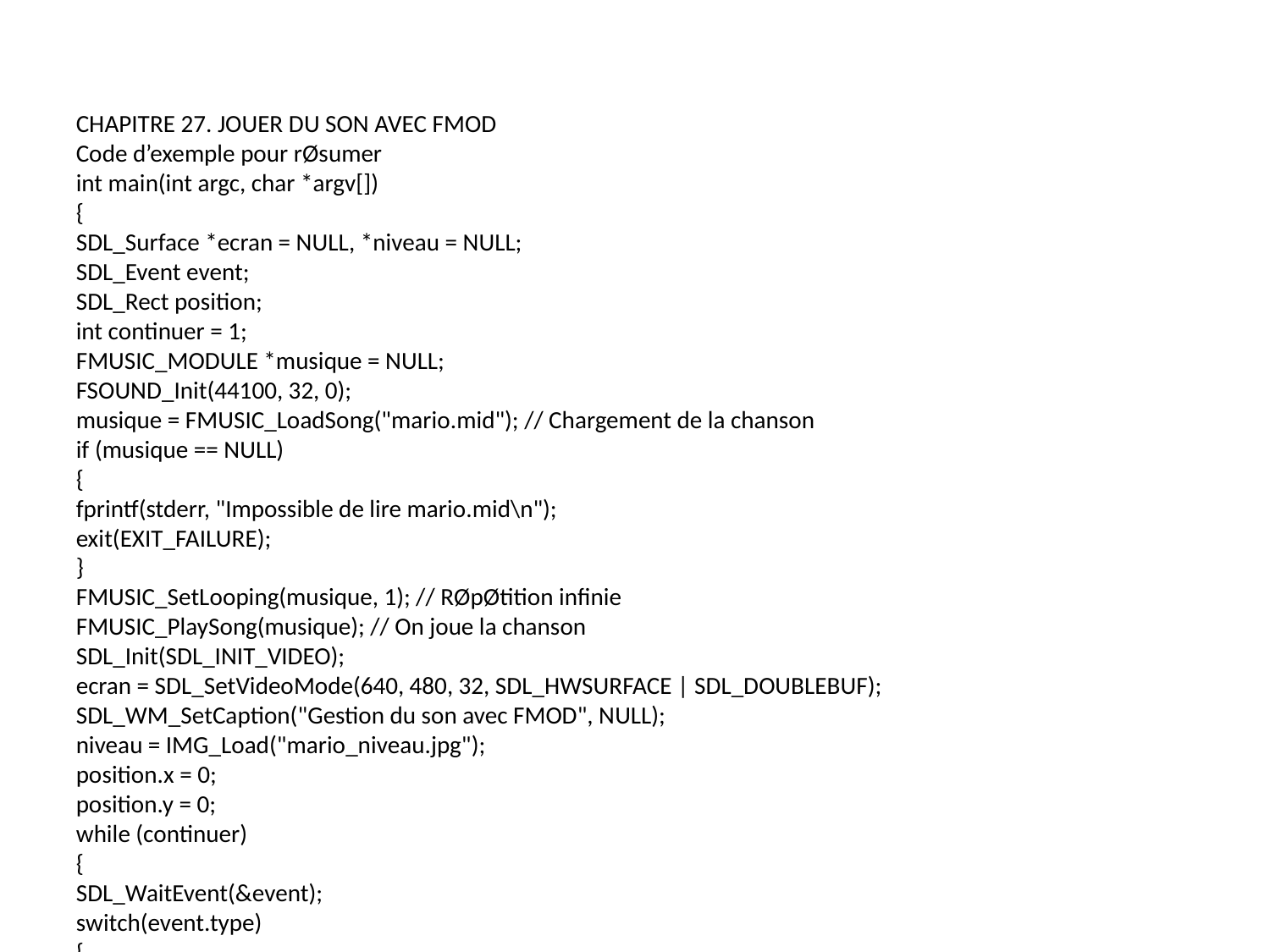

CHAPITRE 27. JOUER DU SON AVEC FMOD
Code d’exemple pour rØsumer
int main(int argc, char *argv[])
{
SDL_Surface *ecran = NULL, *niveau = NULL;
SDL_Event event;
SDL_Rect position;
int continuer = 1;
FMUSIC_MODULE *musique = NULL;
FSOUND_Init(44100, 32, 0);
musique = FMUSIC_LoadSong("mario.mid"); // Chargement de la chanson
if (musique == NULL)
{
fprintf(stderr, "Impossible de lire mario.mid\n");
exit(EXIT_FAILURE);
}
FMUSIC_SetLooping(musique, 1); // RØpØtition infinie
FMUSIC_PlaySong(musique); // On joue la chanson
SDL_Init(SDL_INIT_VIDEO);
ecran = SDL_SetVideoMode(640, 480, 32, SDL_HWSURFACE | SDL_DOUBLEBUF);
SDL_WM_SetCaption("Gestion du son avec FMOD", NULL);
niveau = IMG_Load("mario_niveau.jpg");
position.x = 0;
position.y = 0;
while (continuer)
{
SDL_WaitEvent(&event);
switch(event.type)
{
case SDL_QUIT:
continuer = 0;
break;
case SDL_KEYDOWN:
if (event.key.keysym.sym == SDLK_p) //Si on appuie sur P
{
if (FMUSIC_GetPaused(musique)) // Si la chanson est en pause
FMUSIC_SetPaused(musique, 0); // On enlŁve la pause
else // Sinon, elle est en cours de lecture
FMUSIC_SetPaused(musique, 1); // On active la pause
}
break;
}
SDL_FillRect(ecran, NULL, SDL_MapRGB(ecran->format, 0, 0, 0));
SDL_BlitSurface(niveau, NULL, ecran, &position);
SDL_Flip(ecran);
460